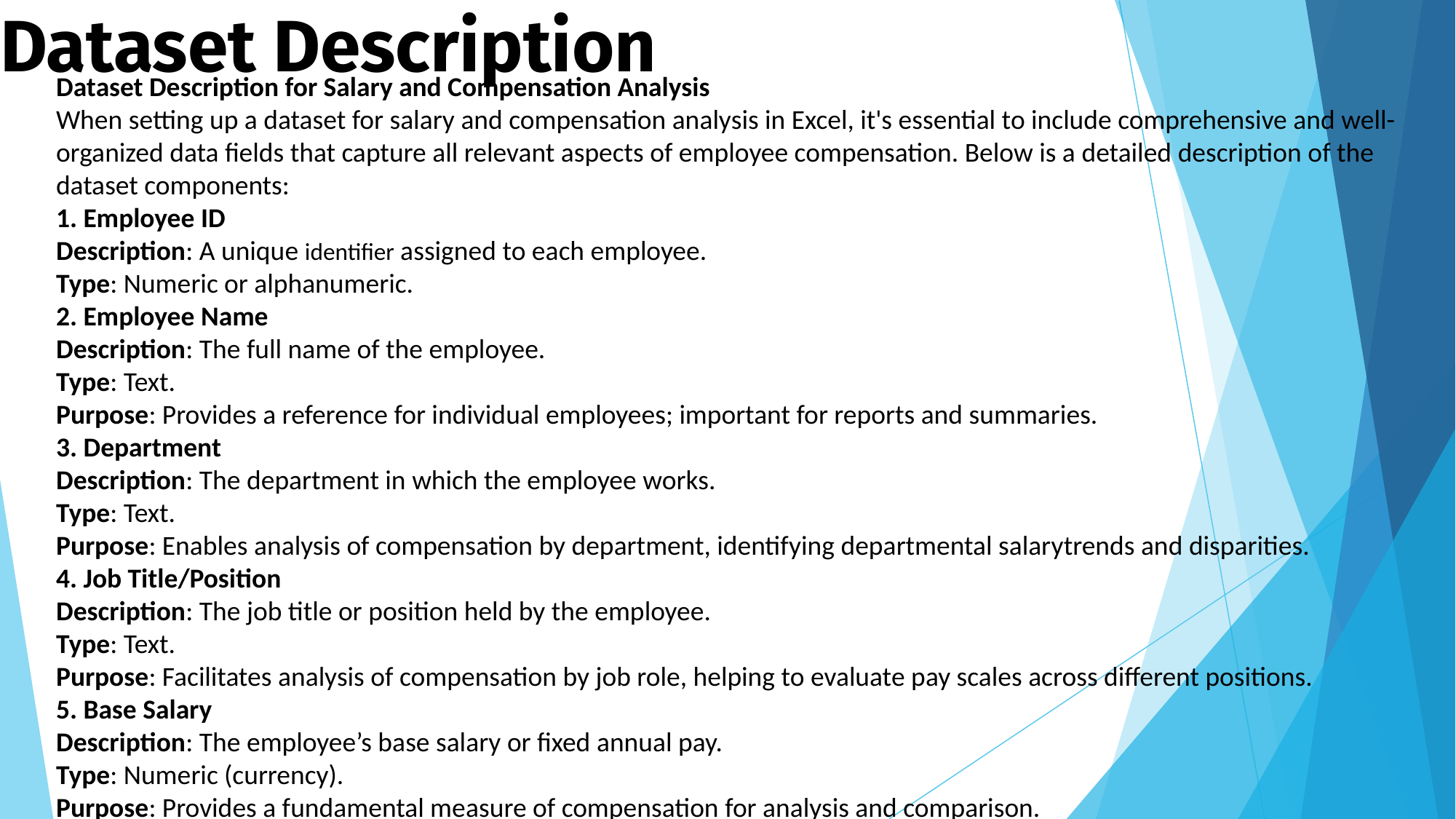

# Dataset Description
Dataset Description for Salary and Compensation Analysis
When setting up a dataset for salary and compensation analysis in Excel, it's essential to include comprehensive and well-organized data fields that capture all relevant aspects of employee compensation. Below is a detailed description of the dataset components:
1. Employee ID
Description: A unique identifier assigned to each employee.
Type: Numeric or alphanumeric.
2. Employee Name
Description: The full name of the employee.
Type: Text.
Purpose: Provides a reference for individual employees; important for reports and summaries.
3. Department
Description: The department in which the employee works.
Type: Text.
Purpose: Enables analysis of compensation by department, identifying departmental salarytrends and disparities.
4. Job Title/Position
Description: The job title or position held by the employee.
Type: Text.
Purpose: Facilitates analysis of compensation by job role, helping to evaluate pay scales across different positions.
5. Base Salary
Description: The employee’s base salary or fixed annual pay.
Type: Numeric (currency).
Purpose: Provides a fundamental measure of compensation for analysis and comparison.